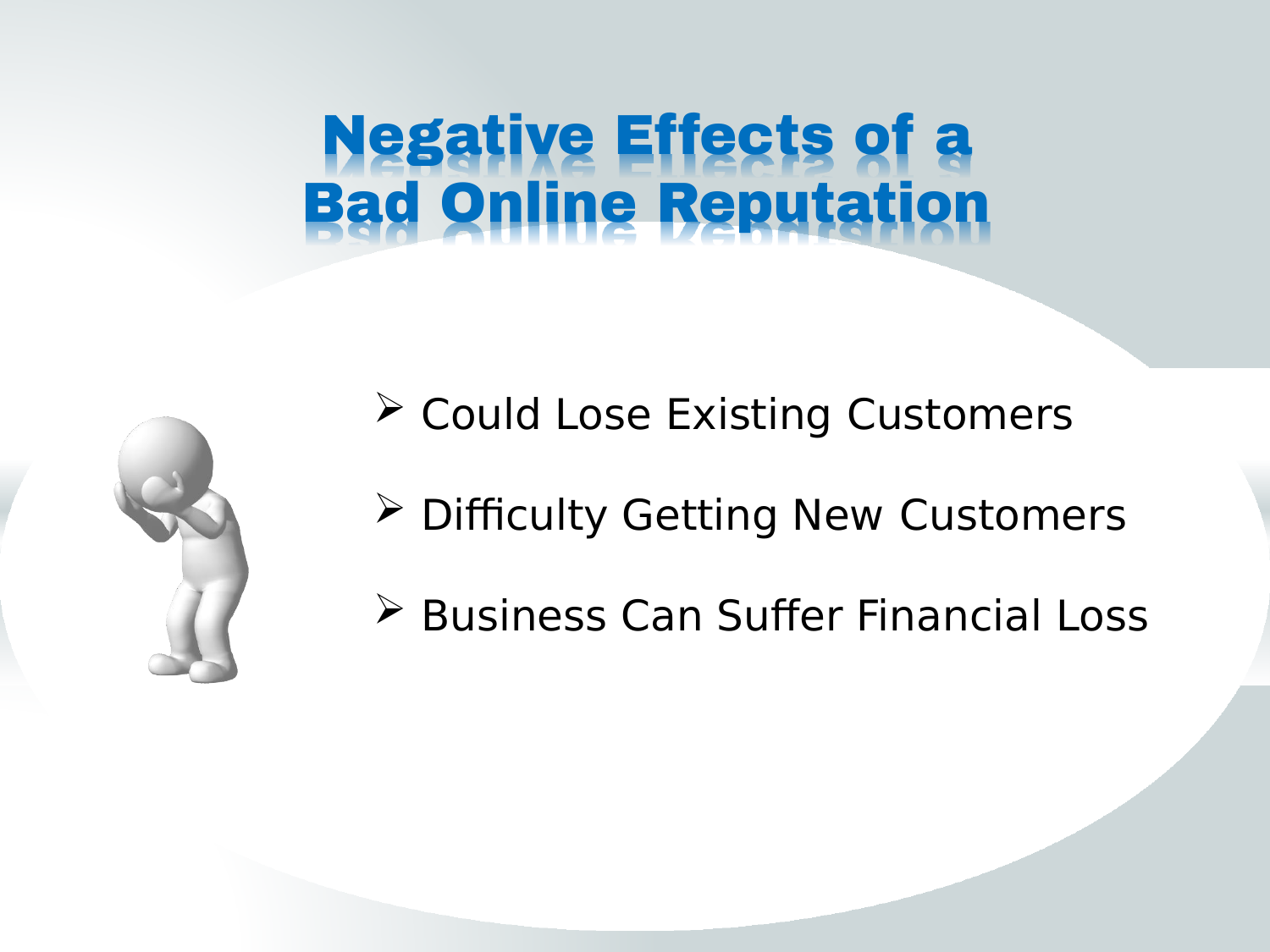

# Negative Effects of a  Bad Online Reputation
Could Lose Existing Customers

Difficulty Getting New Customers

Business Can Suffer Financial Loss